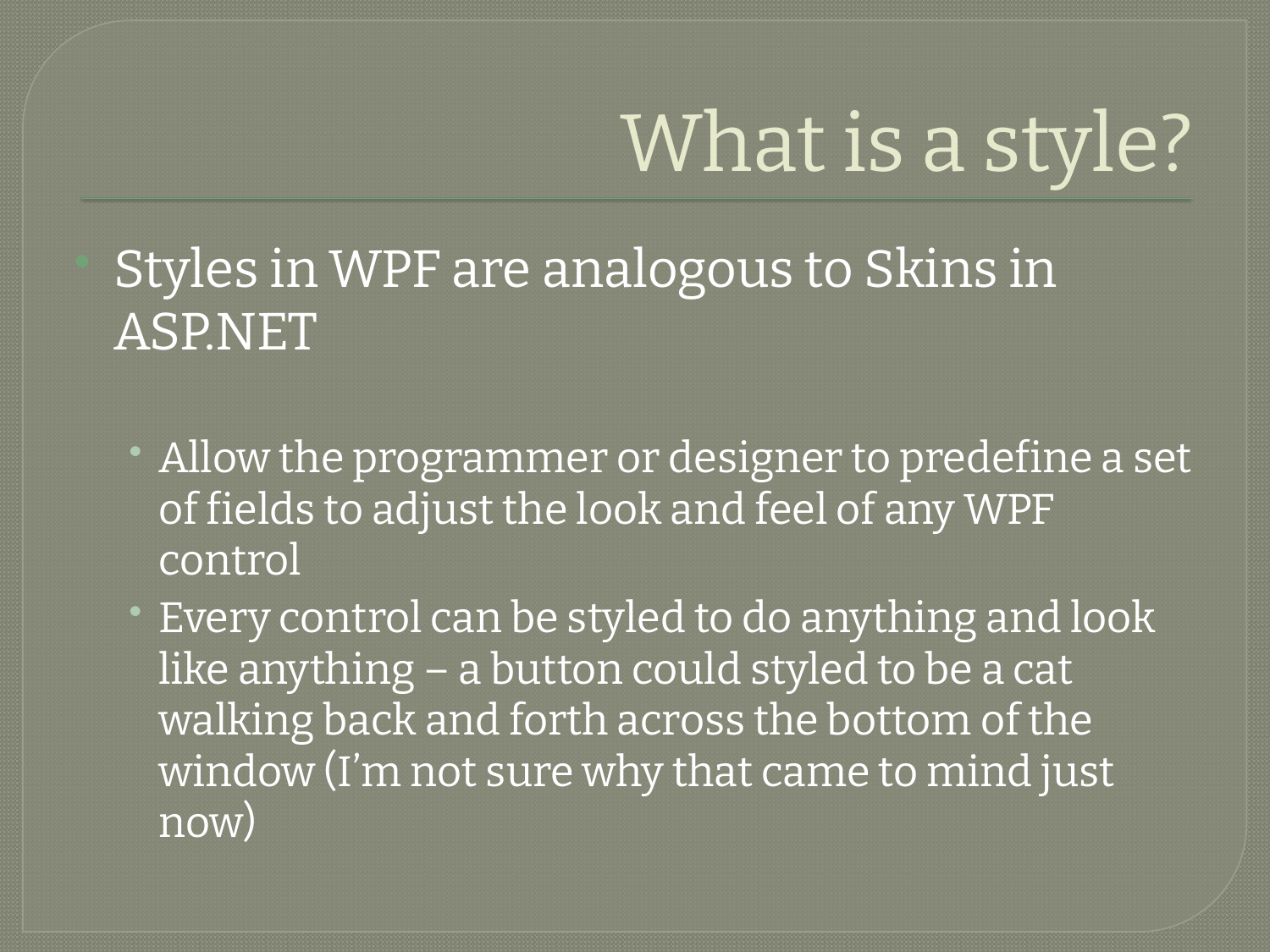

# What is a style?
Styles in WPF are analogous to Skins in ASP.NET

Allow the programmer or designer to predefine a set of fields to adjust the look and feel of any WPF control
Every control can be styled to do anything and look like anything – a button could styled to be a cat walking back and forth across the bottom of the window (I’m not sure why that came to mind just now)